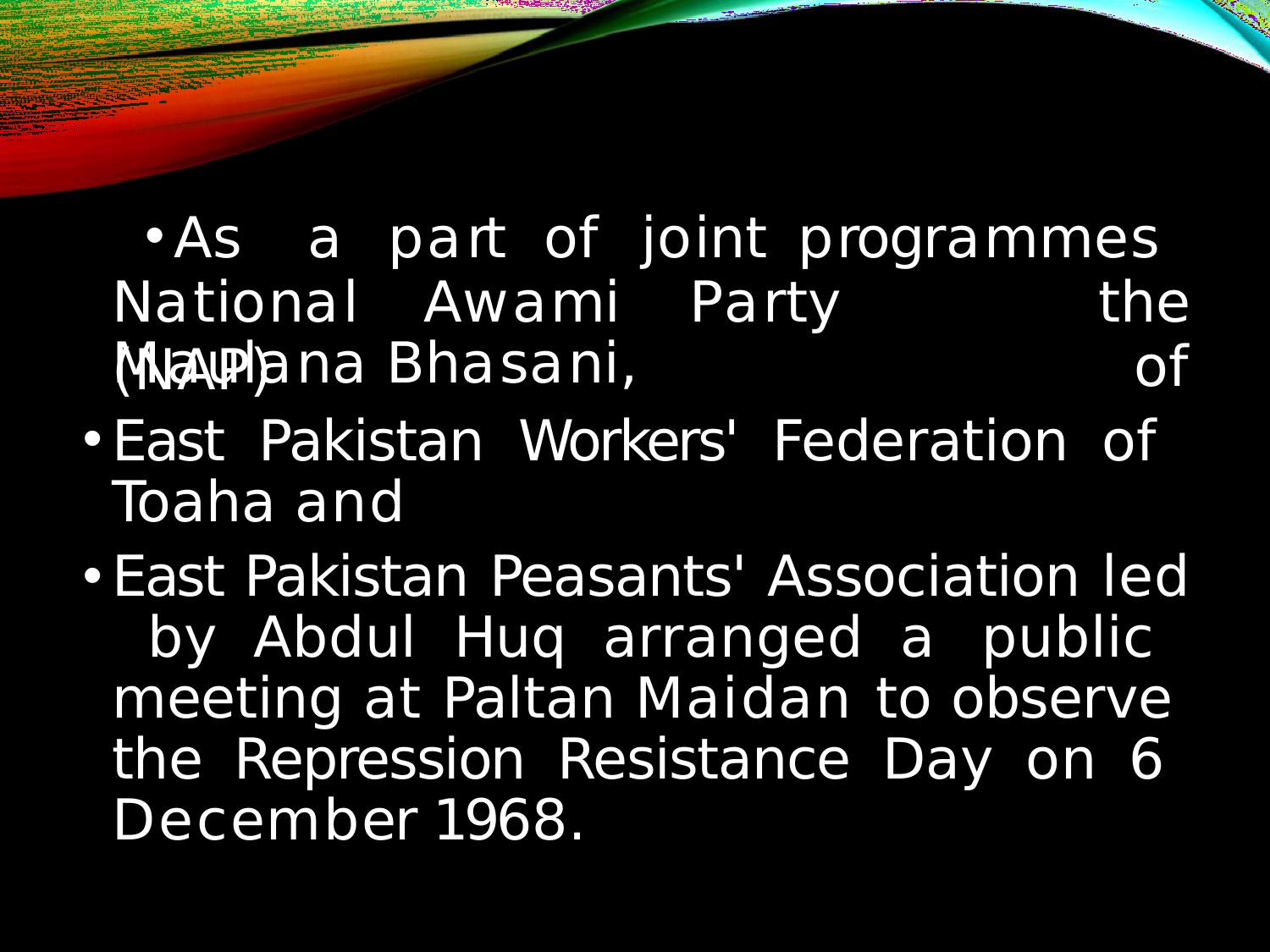

As	a	part	of	joint	programmes	the
of
National	Awami	Party	(NAP)
Maulana Bhasani,
East Pakistan Workers' Federation of  Toaha and
East Pakistan Peasants' Association led  by Abdul Huq arranged a public  meeting at Paltan Maidan to observe  the Repression Resistance Day on 6  December 1968.